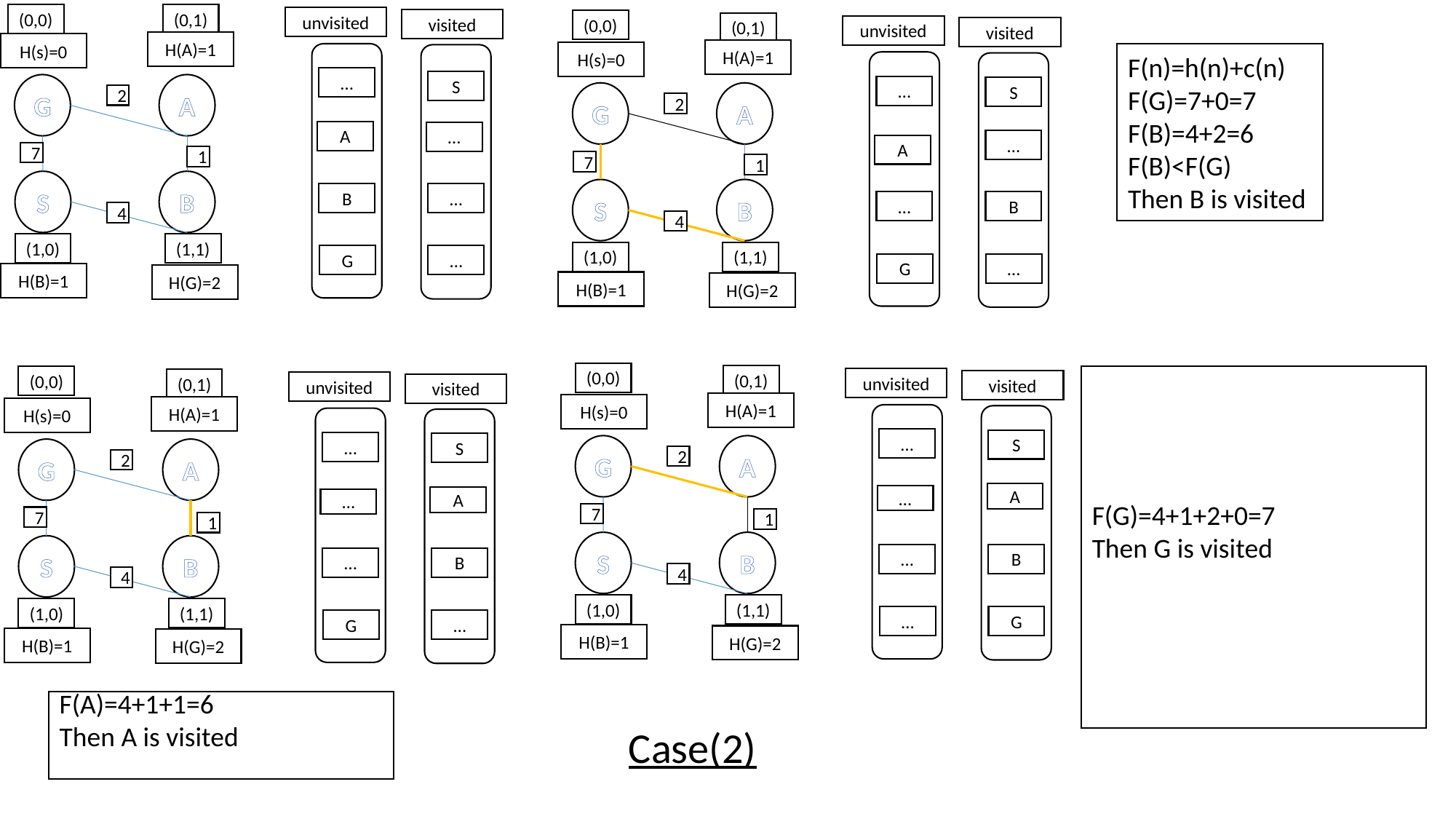

(0,0)
(0,1)
unvisited
visited
(0,0)
(0,1)
unvisited
visited
H(A)=1
H(s)=0
H(A)=1
H(s)=0

F(n)=h(n)+c(n)
F(G)=7+0=7
F(B)=4+2=6
F(B)<F(G)
Then B is visited

…
S
G
A
…
S
G
A
2
2
A
…
…
A
7
1
7
1
S
B
S
B
…
B
…
B
4
4
(1,0)
(1,1)
(1,0)
(1,1)
G
…
G
…
H(B)=1
H(G)=2
H(B)=1
H(G)=2
(0,0)
(0,1)
(0,0)
F(G)=4+1+2+0=7
Then G is visited

unvisited
(0,1)
visited
unvisited
visited
H(A)=1
H(s)=0
H(A)=1
H(s)=0

…
S
…
S
G
A
G
A
2
2
A
…
A
…
7
7
1
1
S
B
S
B
B
…
…
B
4
4
(1,0)
(1,1)
(1,0)
(1,1)
…
G
G
…
H(B)=1
H(G)=2
H(B)=1
H(G)=2
F(A)=4+1+1=6
Then A is visited

# Case(2)